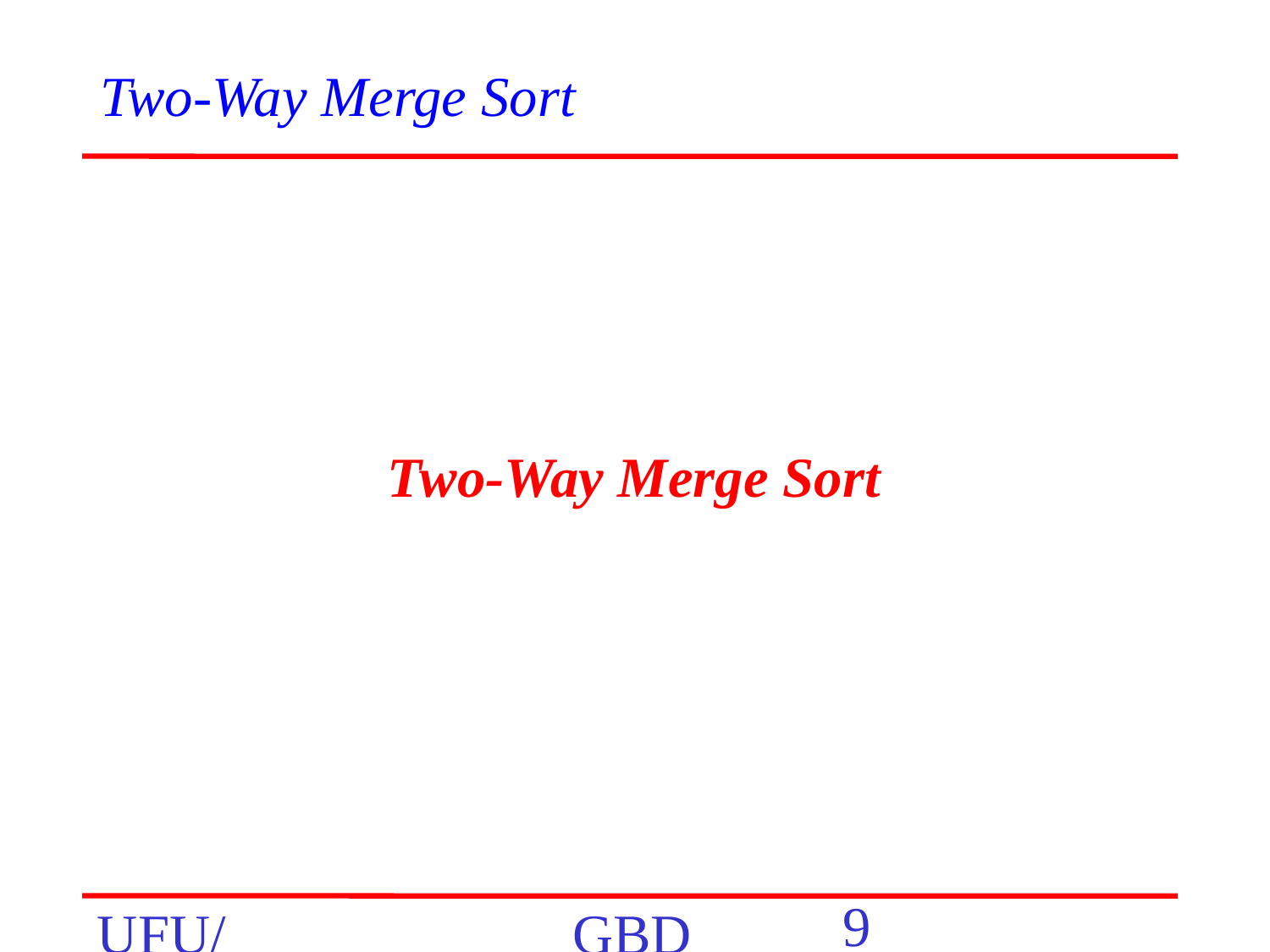

# Two-Way Merge Sort

Two-Way Merge Sort

9
UFU/FACOM/BCC
GBD